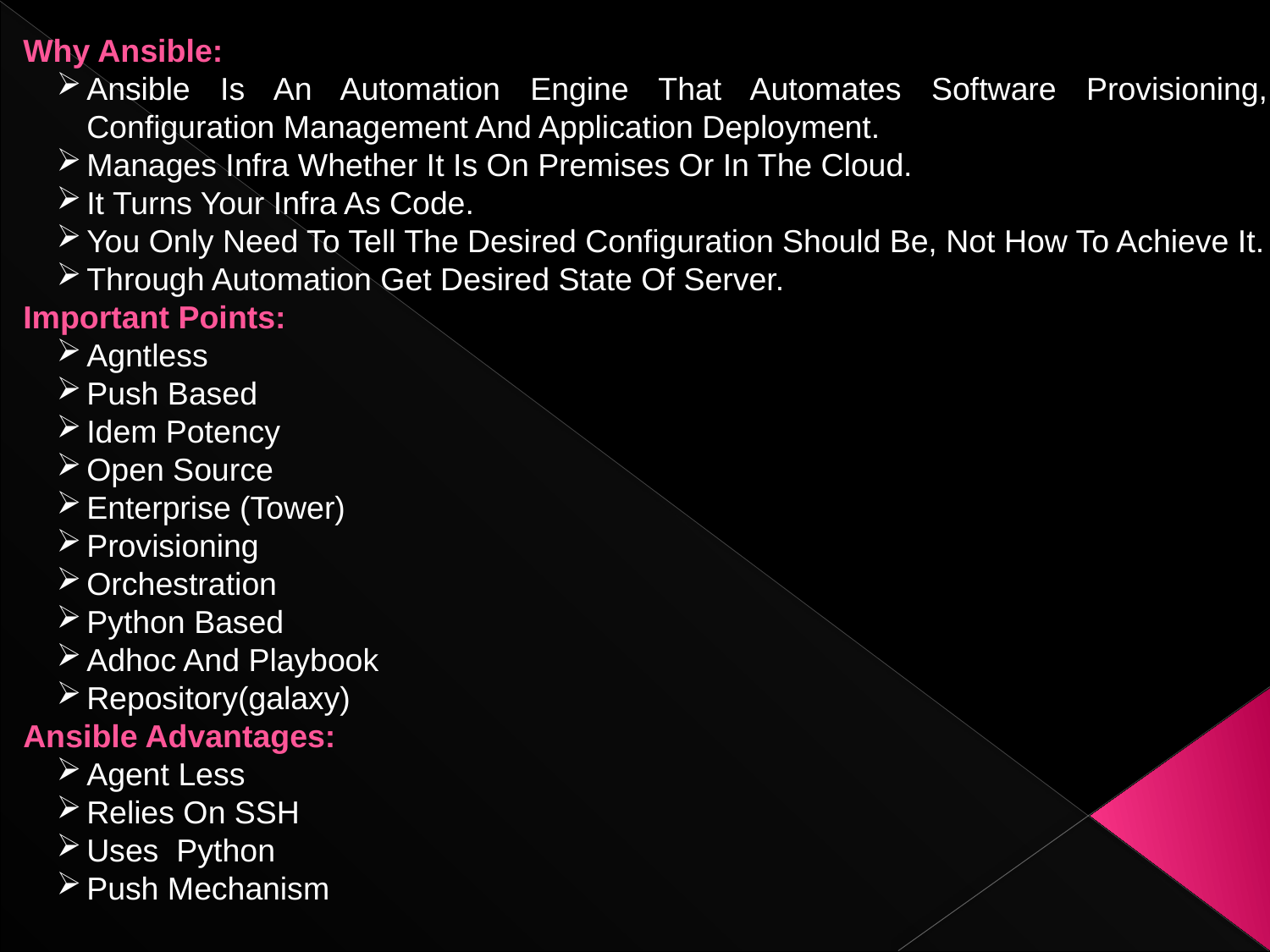

Why Ansible:
Ansible Is An Automation Engine That Automates Software Provisioning, Configuration Management And Application Deployment.
Manages Infra Whether It Is On Premises Or In The Cloud.
It Turns Your Infra As Code.
You Only Need To Tell The Desired Configuration Should Be, Not How To Achieve It.
Through Automation Get Desired State Of Server.
Important Points:
Agntless
Push Based
Idem Potency
Open Source
Enterprise (Tower)
Provisioning
Orchestration
Python Based
Adhoc And Playbook
Repository(galaxy)
Ansible Advantages:
Agent Less
Relies On SSH
Uses  Python
Push Mechanism